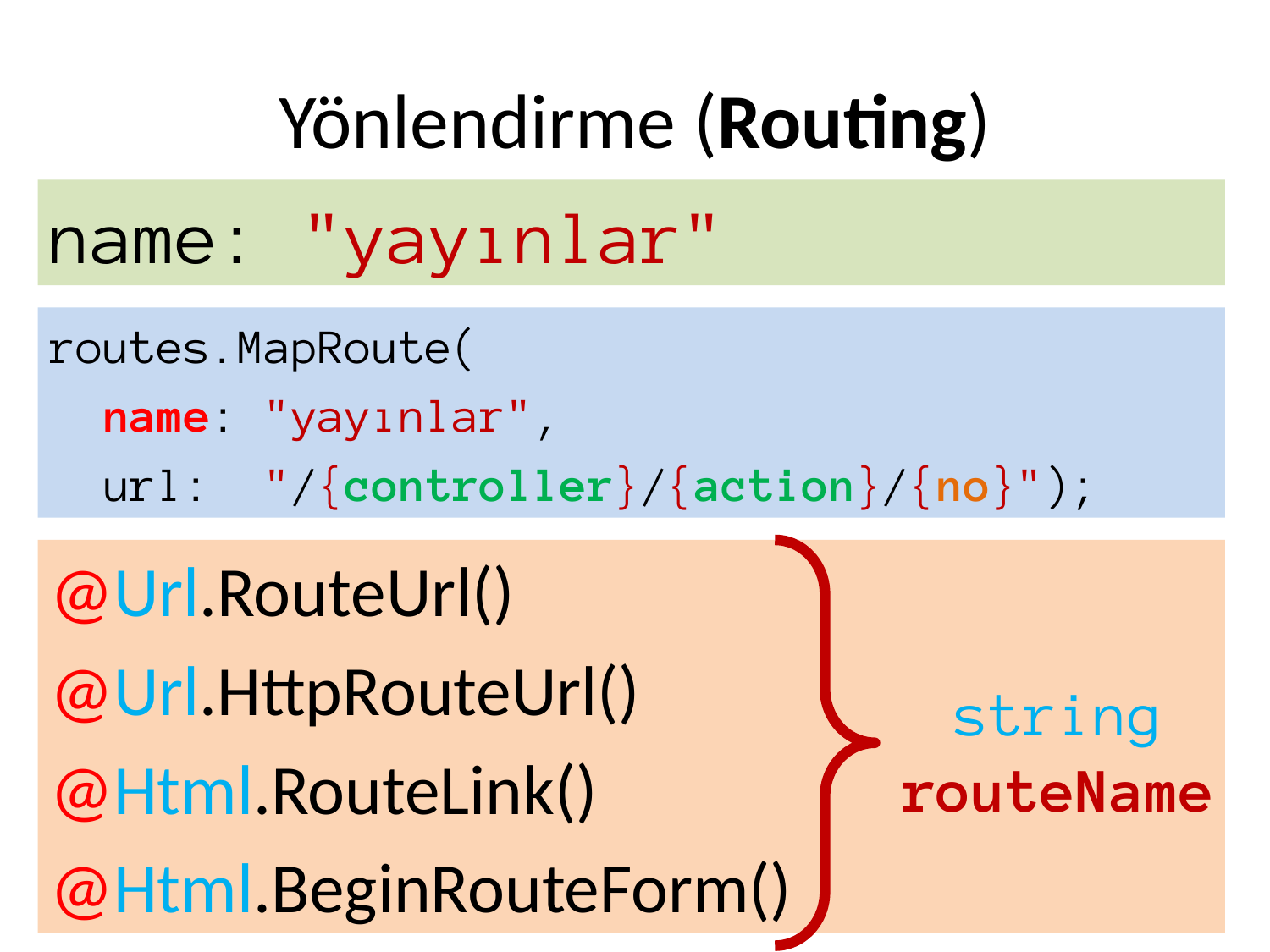

# Yönlendirme (Routing)
name: "yayınlar"
routes.MapRoute(
  name: "yayınlar",
  url:  "/{controller}/{action}/{no}");
@Url.RouteUrl()
@Url.HttpRouteUrl()
@Html.RouteLink()
@Html.BeginRouteForm()

string routeName